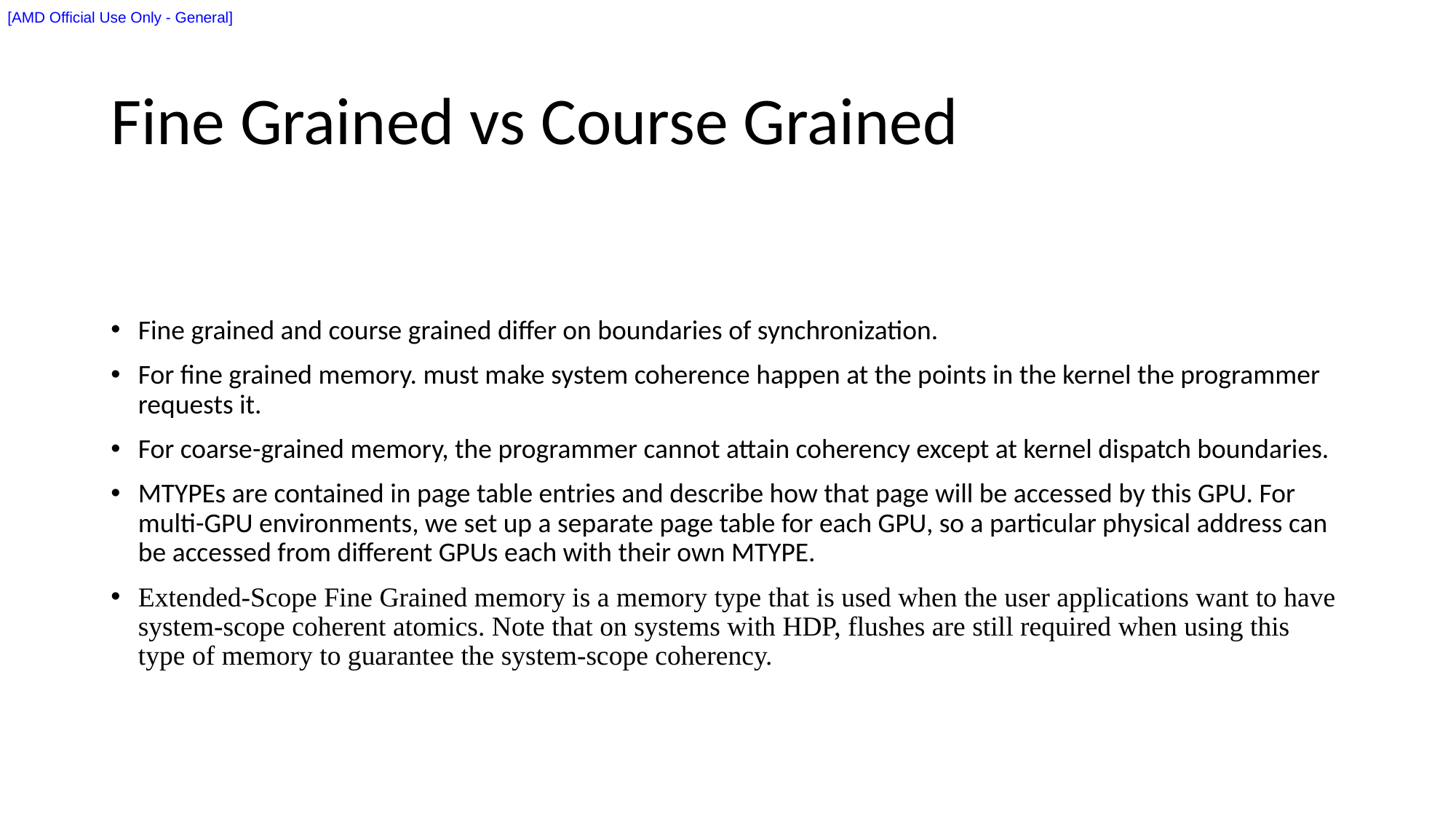

# Fine Grained vs Course Grained

Fine grained and course grained differ on boundaries of synchronization.
For fine grained memory. must make system coherence happen at the points in the kernel the programmer requests it.
For coarse-grained memory, the programmer cannot attain coherency except at kernel dispatch boundaries.
MTYPEs are contained in page table entries and describe how that page will be accessed by this GPU. For multi-GPU environments, we set up a separate page table for each GPU, so a particular physical address can be accessed from different GPUs each with their own MTYPE.
Extended-Scope Fine Grained memory is a memory type that is used when the user applications want to have system-scope coherent atomics. Note that on systems with HDP, flushes are still required when using this type of memory to guarantee the system-scope coherency.